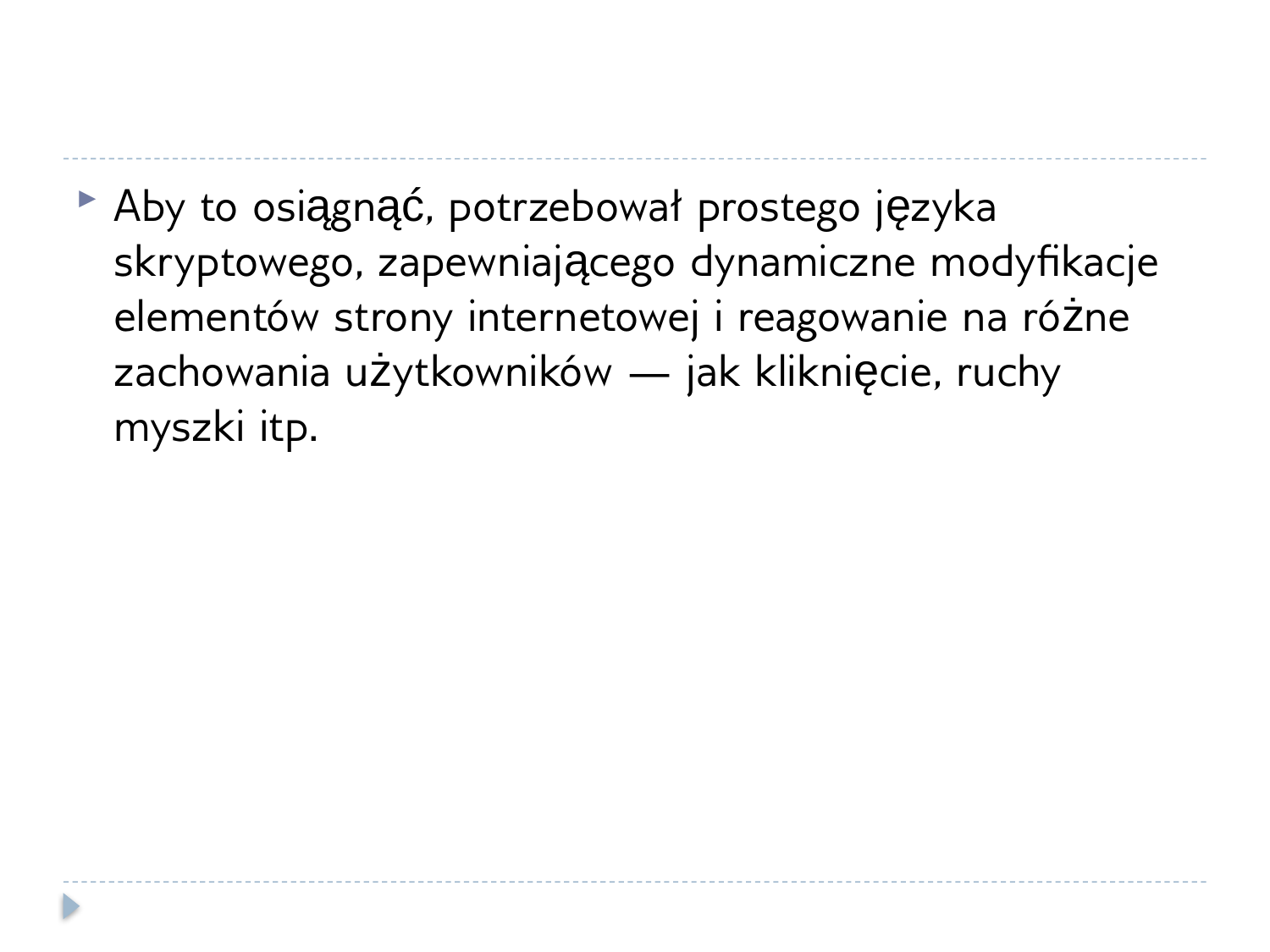

#
Aby to osiągnąć, potrzebował prostego języka skryptowego, zapewniającego dynamiczne modyfikacje elementów strony internetowej i reagowanie na różne zachowania użytkowników — jak kliknięcie, ruchy myszki itp.